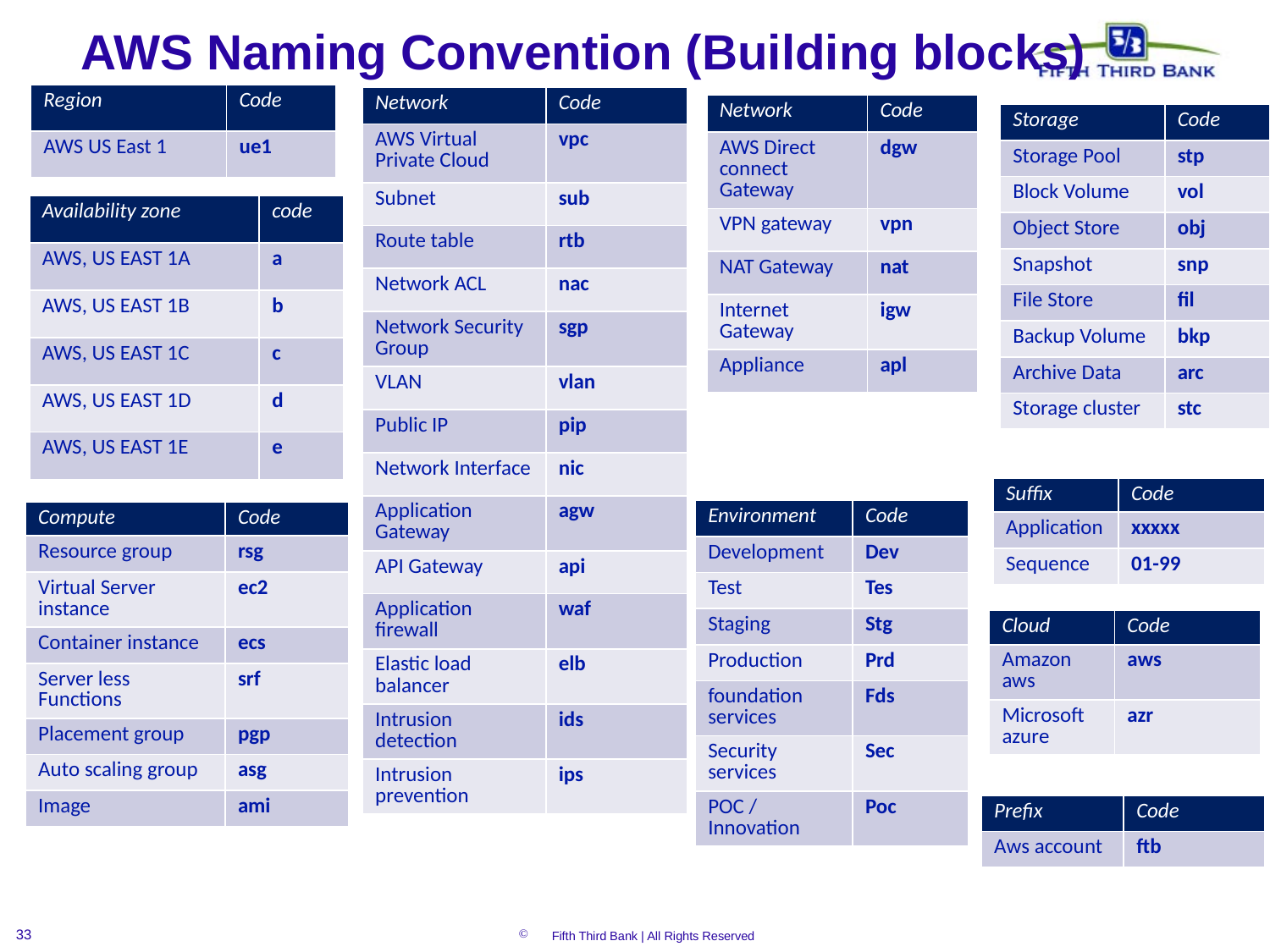

# AWS Naming Convention (Building blocks)
| Region | Code |
| --- | --- |
| AWS US East 1 | ue1 |
| Network | Code |
| --- | --- |
| AWS Virtual Private Cloud | vpc |
| Subnet | sub |
| Route table | rtb |
| Network ACL | nac |
| Network Security Group | sgp |
| VLAN | vlan |
| Public IP | pip |
| Network Interface | nic |
| Application Gateway | agw |
| API Gateway | api |
| Application firewall | waf |
| Elastic load balancer | elb |
| Intrusion detection | ids |
| Intrusion prevention | ips |
| Network | Code |
| --- | --- |
| AWS Direct connect Gateway | dgw |
| VPN gateway | vpn |
| NAT Gateway | nat |
| Internet Gateway | igw |
| Appliance | apl |
| Storage | Code |
| --- | --- |
| Storage Pool | stp |
| Block Volume | vol |
| Object Store | obj |
| Snapshot | snp |
| File Store | fil |
| Backup Volume | bkp |
| Archive Data | arc |
| Storage cluster | stc |
| Availability zone | code |
| --- | --- |
| AWS, US EAST 1A | a |
| AWS, US EAST 1B | b |
| AWS, US EAST 1C | c |
| AWS, US EAST 1D | d |
| AWS, US EAST 1E | e |
| Suffix | Code |
| --- | --- |
| Application | xxxxx |
| Sequence | 01-99 |
| Environment | Code |
| --- | --- |
| Development | Dev |
| Test | Tes |
| Staging | Stg |
| Production | Prd |
| foundation services | Fds |
| Security services | Sec |
| POC / Innovation | Poc |
| Compute | Code |
| --- | --- |
| Resource group | rsg |
| Virtual Server instance | ec2 |
| Container instance | ecs |
| Server less Functions | srf |
| Placement group | pgp |
| Auto scaling group | asg |
| Image | ami |
| Cloud | Code |
| --- | --- |
| Amazon aws | aws |
| Microsoft azure | azr |
| Prefix | Code |
| --- | --- |
| Aws account | ftb |